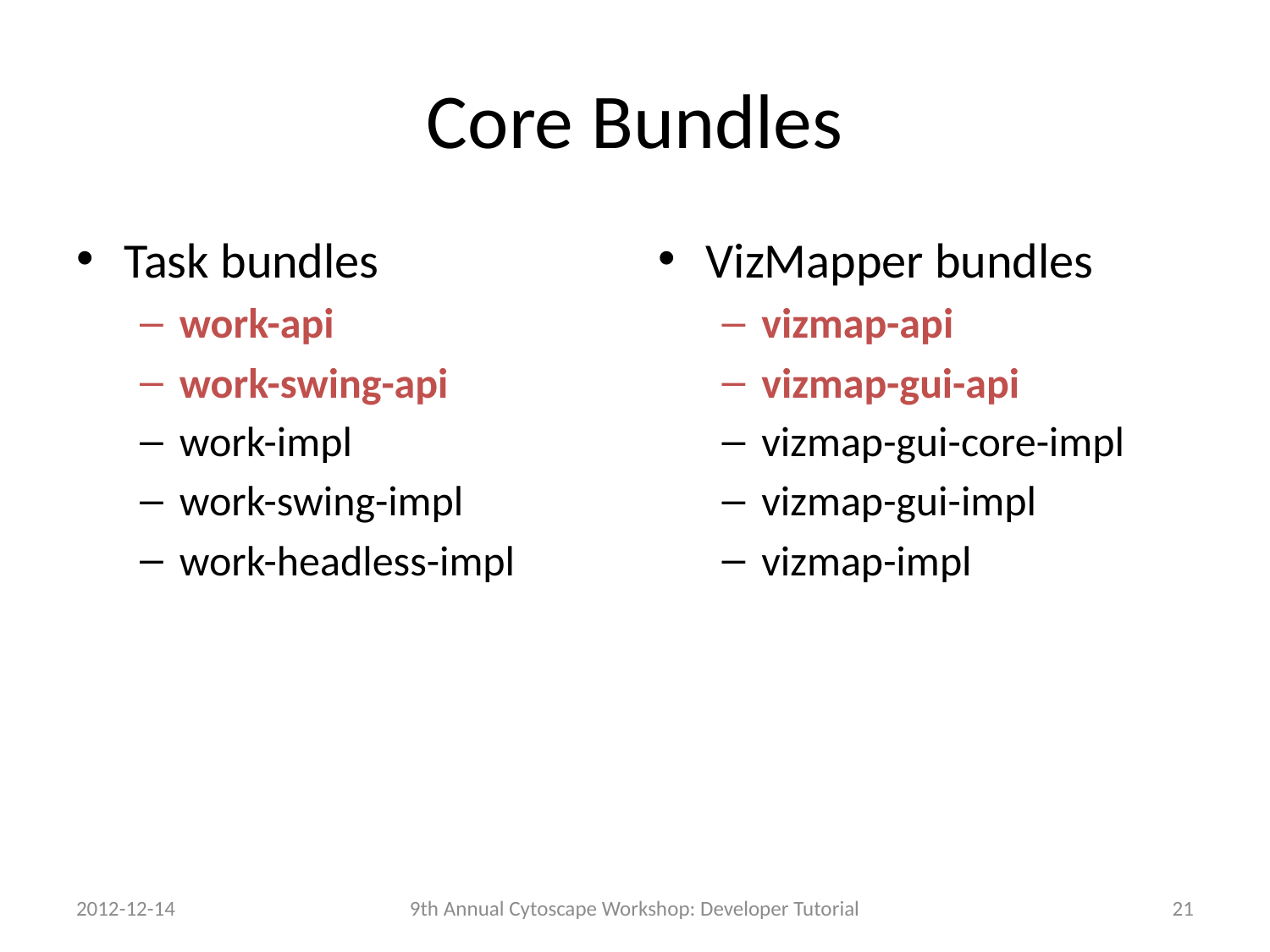

# Core Bundles
Task bundles
work-api
work-swing-api
work-impl
work-swing-impl
work-headless-impl

VizMapper bundles
vizmap-api
vizmap-gui-api
vizmap-gui-core-impl
vizmap-gui-impl
vizmap-impl

2012-12-14
9th Annual Cytoscape Workshop: Developer Tutorial
21